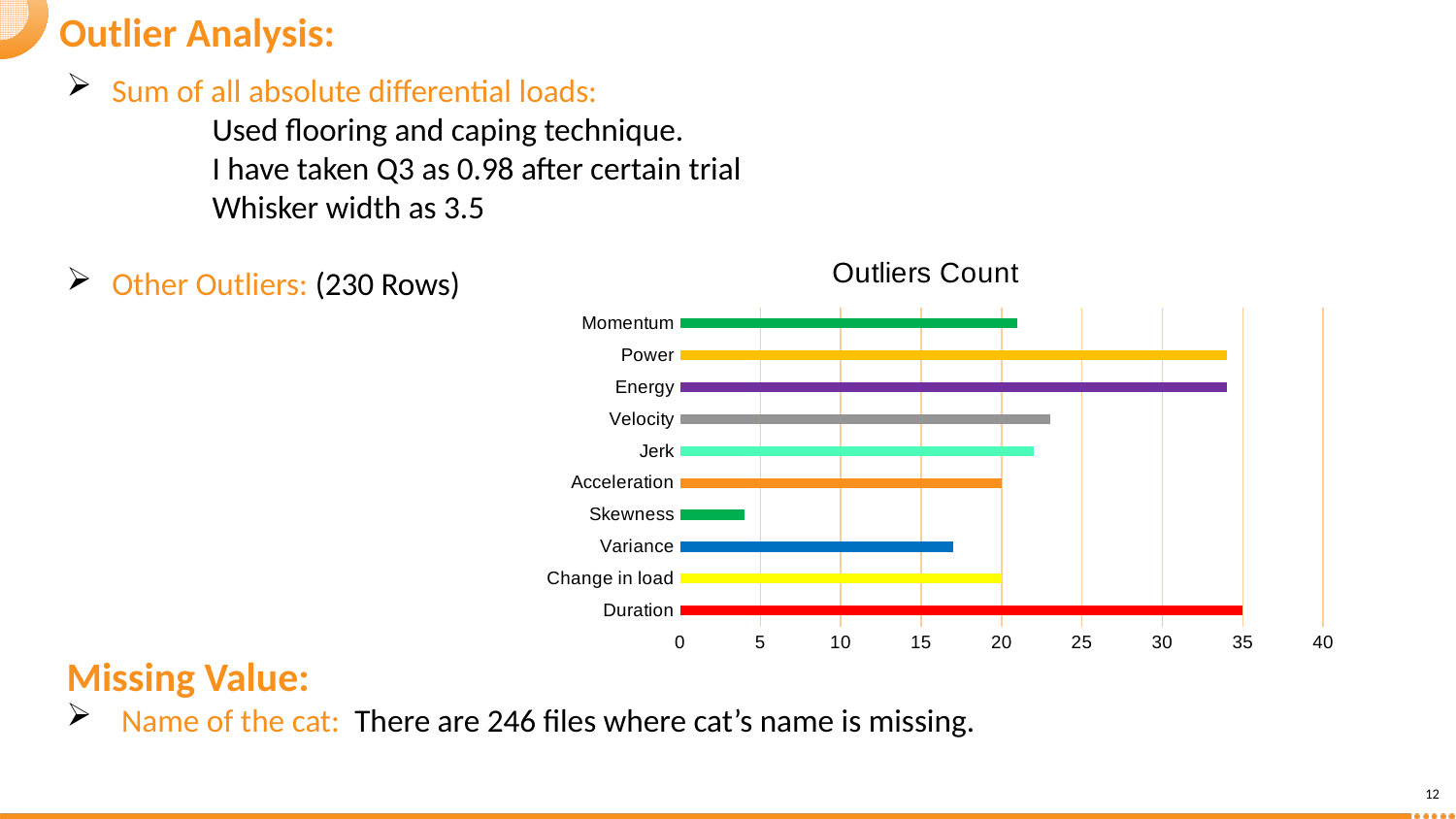

# Outlier Analysis:
Sum of all absolute differential loads:
	Used flooring and caping technique.
	I have taken Q3 as 0.98 after certain trial
	Whisker width as 3.5

Other Outliers: (230 Rows)

Missing Value:
Name of the cat:  There are 246 files where cat’s name is missing.

### Chart: Outliers Count

| Category | Outliers |
|---|---|
| Duration | 35.0 |
| Change in load | 20.0 |
| Variance | 17.0 |
| Skewness | 4.0 |
| Acceleration | 20.0 |
| Jerk | 22.0 |
| Velocity | 23.0 |
| Energy | 34.0 |
| Power | 34.0 |
| Momentum | 21.0 |